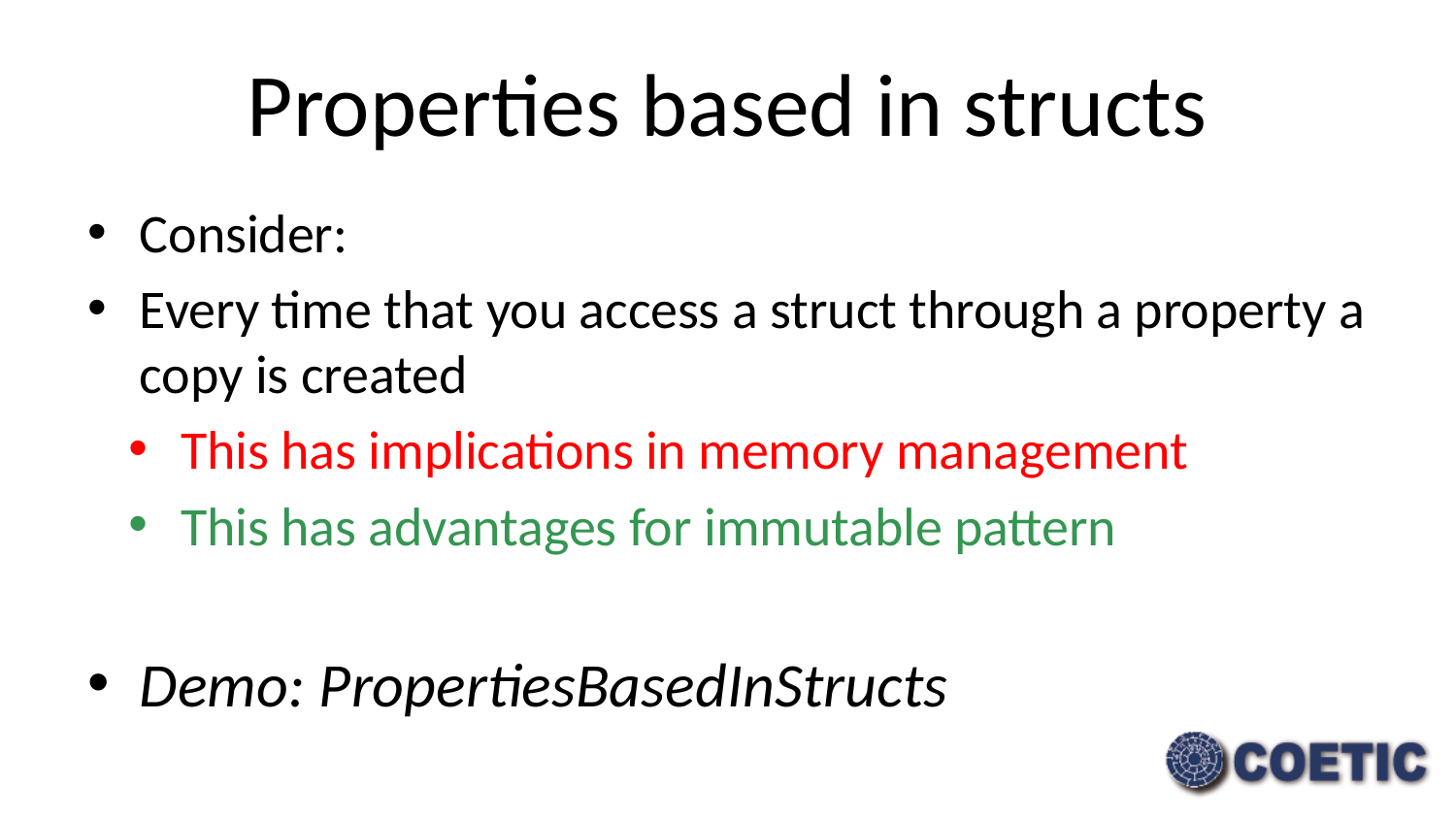

# Properties based in structs
Consider:
Every time that you access a struct through a property a copy is created
This has implications in memory management
This has advantages for immutable pattern

Demo: PropertiesBasedInStructs